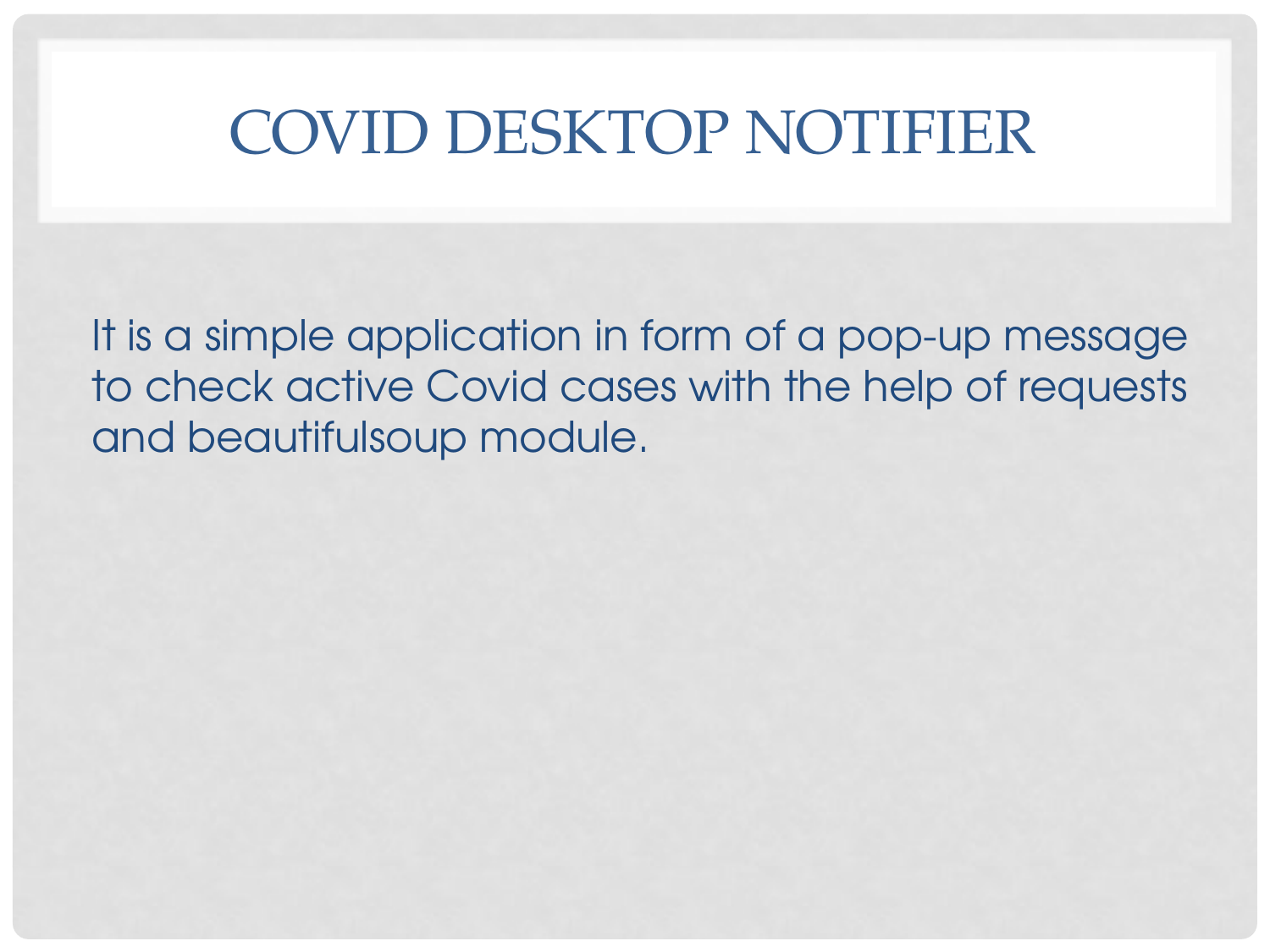

# Covid Desktop Notifier

It is a simple application in form of a pop-up message to check active Covid cases with the help of requests and beautifulsoup module.